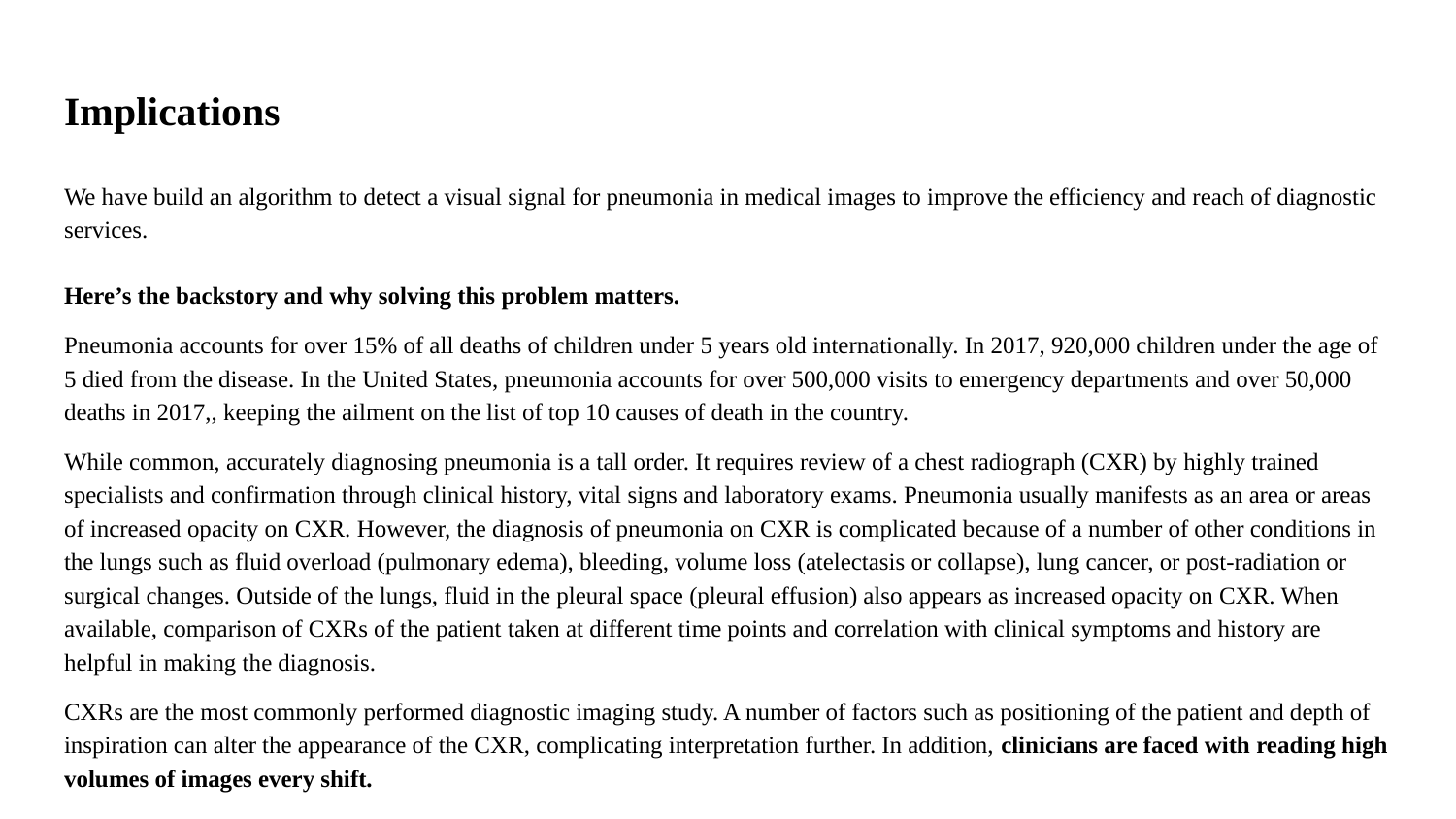

# Implications
We have build an algorithm to detect a visual signal for pneumonia in medical images to improve the efficiency and reach of diagnostic services.
Here’s the backstory and why solving this problem matters.
Pneumonia accounts for over 15% of all deaths of children under 5 years old internationally. In 2017, 920,000 children under the age of 5 died from the disease. In the United States, pneumonia accounts for over 500,000 visits to emergency departments and over 50,000 deaths in 2017,, keeping the ailment on the list of top 10 causes of death in the country.
While common, accurately diagnosing pneumonia is a tall order. It requires review of a chest radiograph (CXR) by highly trained specialists and confirmation through clinical history, vital signs and laboratory exams. Pneumonia usually manifests as an area or areas of increased opacity on CXR. However, the diagnosis of pneumonia on CXR is complicated because of a number of other conditions in the lungs such as fluid overload (pulmonary edema), bleeding, volume loss (atelectasis or collapse), lung cancer, or post-radiation or surgical changes. Outside of the lungs, fluid in the pleural space (pleural effusion) also appears as increased opacity on CXR. When available, comparison of CXRs of the patient taken at different time points and correlation with clinical symptoms and history are helpful in making the diagnosis.
CXRs are the most commonly performed diagnostic imaging study. A number of factors such as positioning of the patient and depth of inspiration can alter the appearance of the CXR, complicating interpretation further. In addition, clinicians are faced with reading high volumes of images every shift.